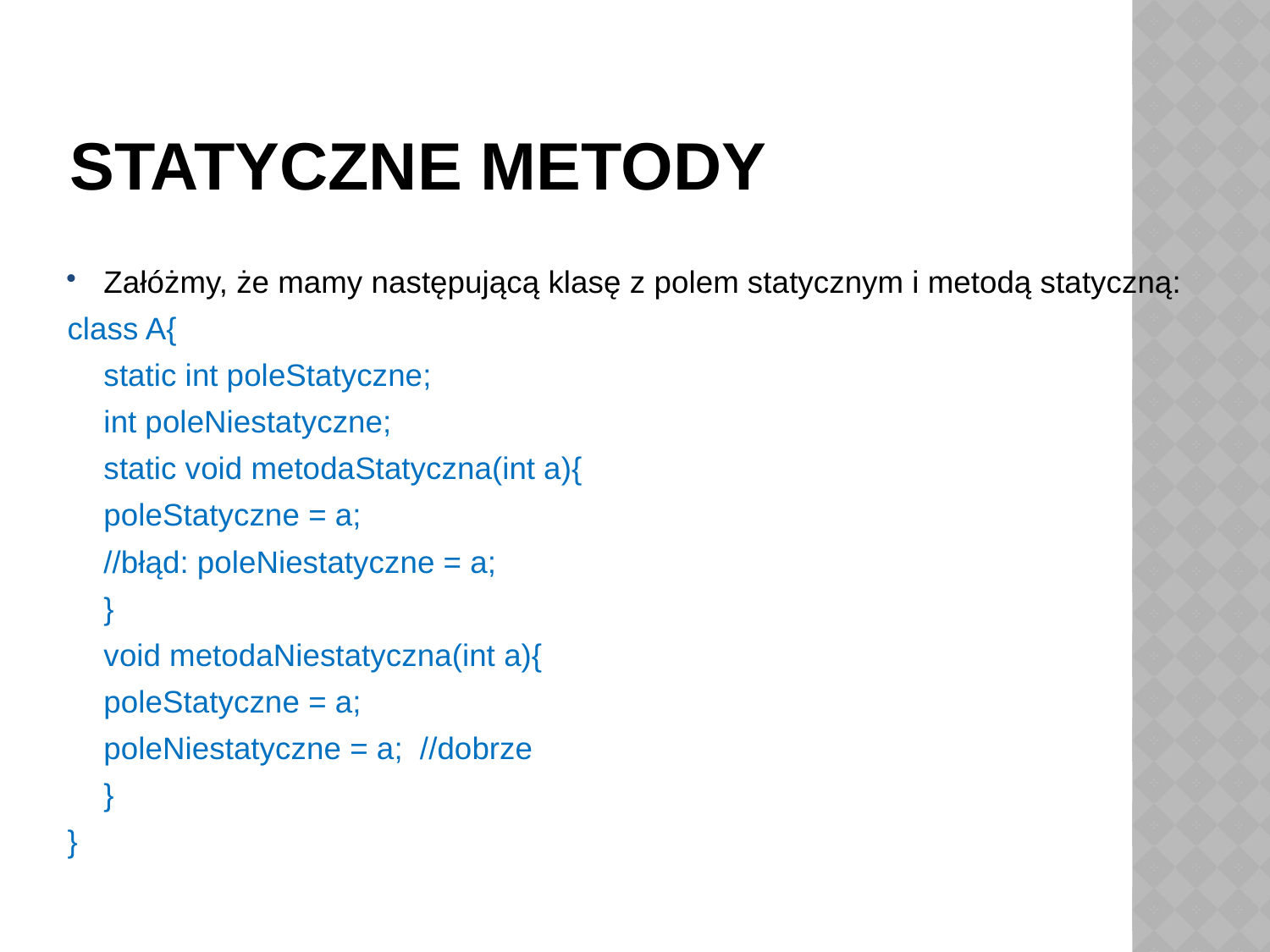

# Statyczne metody
Załóżmy, że mamy następującą klasę z polem statycznym i metodą statyczną:
class A{
	static int poleStatyczne;
	int poleNiestatyczne;
	static void metodaStatyczna(int a){
		poleStatyczne = a;
		//błąd: poleNiestatyczne = a;
	}
	void metodaNiestatyczna(int a){
		poleStatyczne = a;
		poleNiestatyczne = a;  //dobrze
	}
}